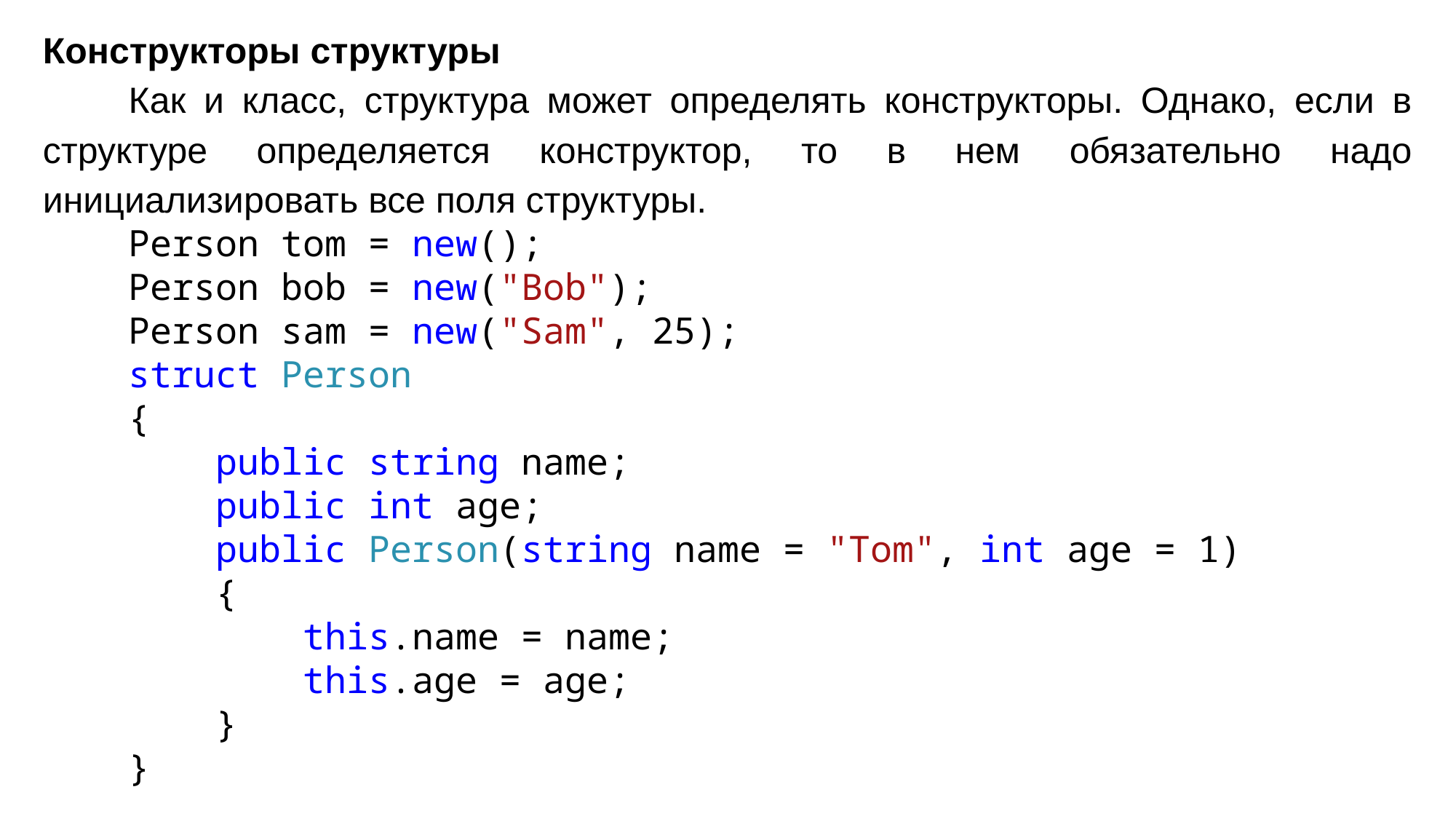

Конструкторы структуры
Как и класс, структура может определять конструкторы. Однако, если в структуре определяется конструктор, то в нем обязательно надо инициализировать все поля структуры.
Person tom = new();
Person bob = new("Bob");
Person sam = new("Sam", 25);
struct Person
{
    public string name;
    public int age;
    public Person(string name = "Tom", int age = 1)
    {
        this.name = name;
        this.age = age;
    }
}